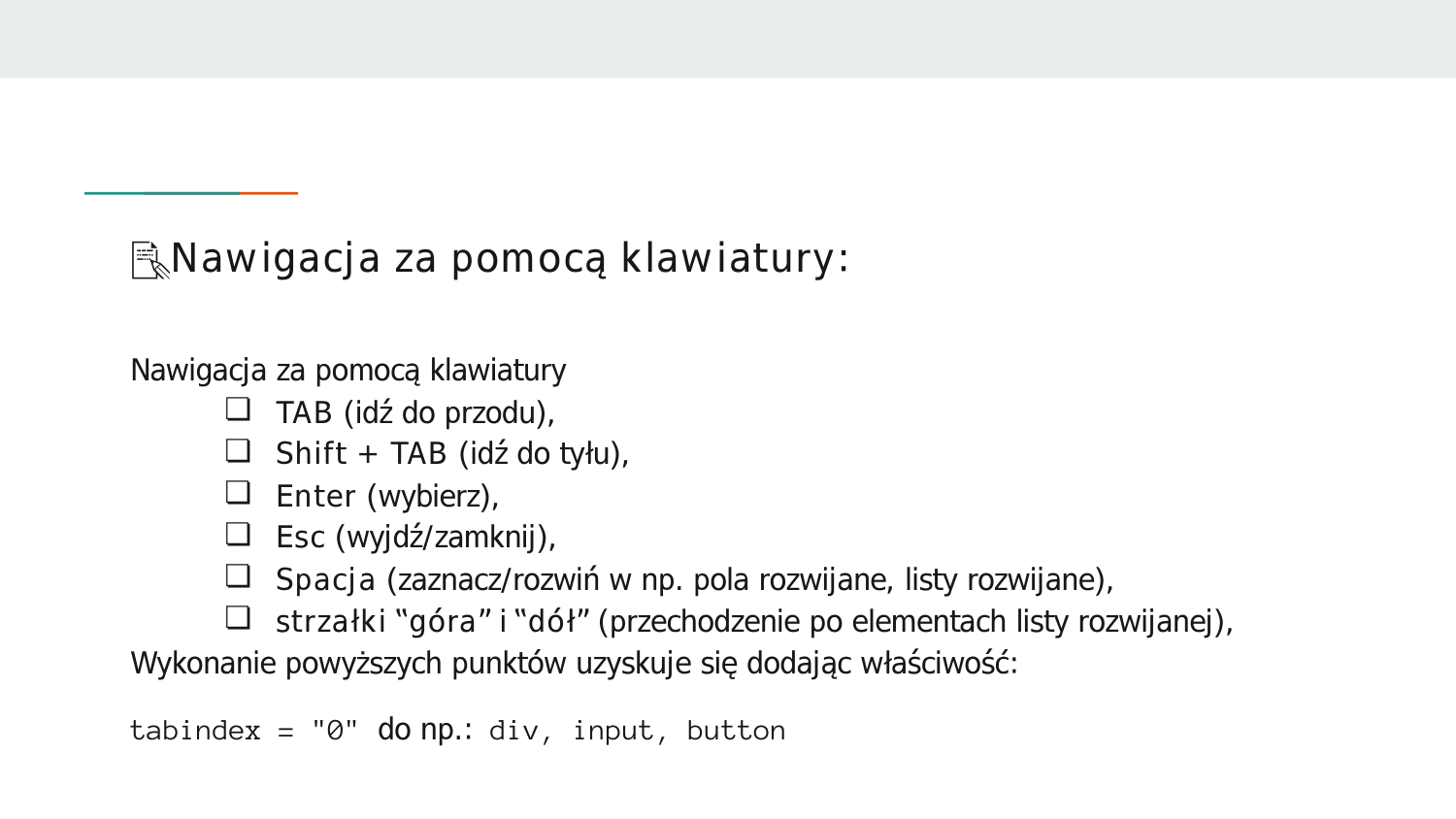

# 📝Nawigacja za pomocą klawiatury:

Nawigacja za pomocą klawiatury
TAB (idź do przodu),
Shift + TAB (idź do tyłu),
Enter (wybierz),
Esc (wyjdź/zamknij),
Spacja (zaznacz/rozwiń w np. pola rozwijane, listy rozwijane),
strzałki “góra” i “dół” (przechodzenie po elementach listy rozwijanej),
Wykonanie powyższych punktów uzyskuje się dodając właściwość:
tabindex = "0" do np.: div, input, button